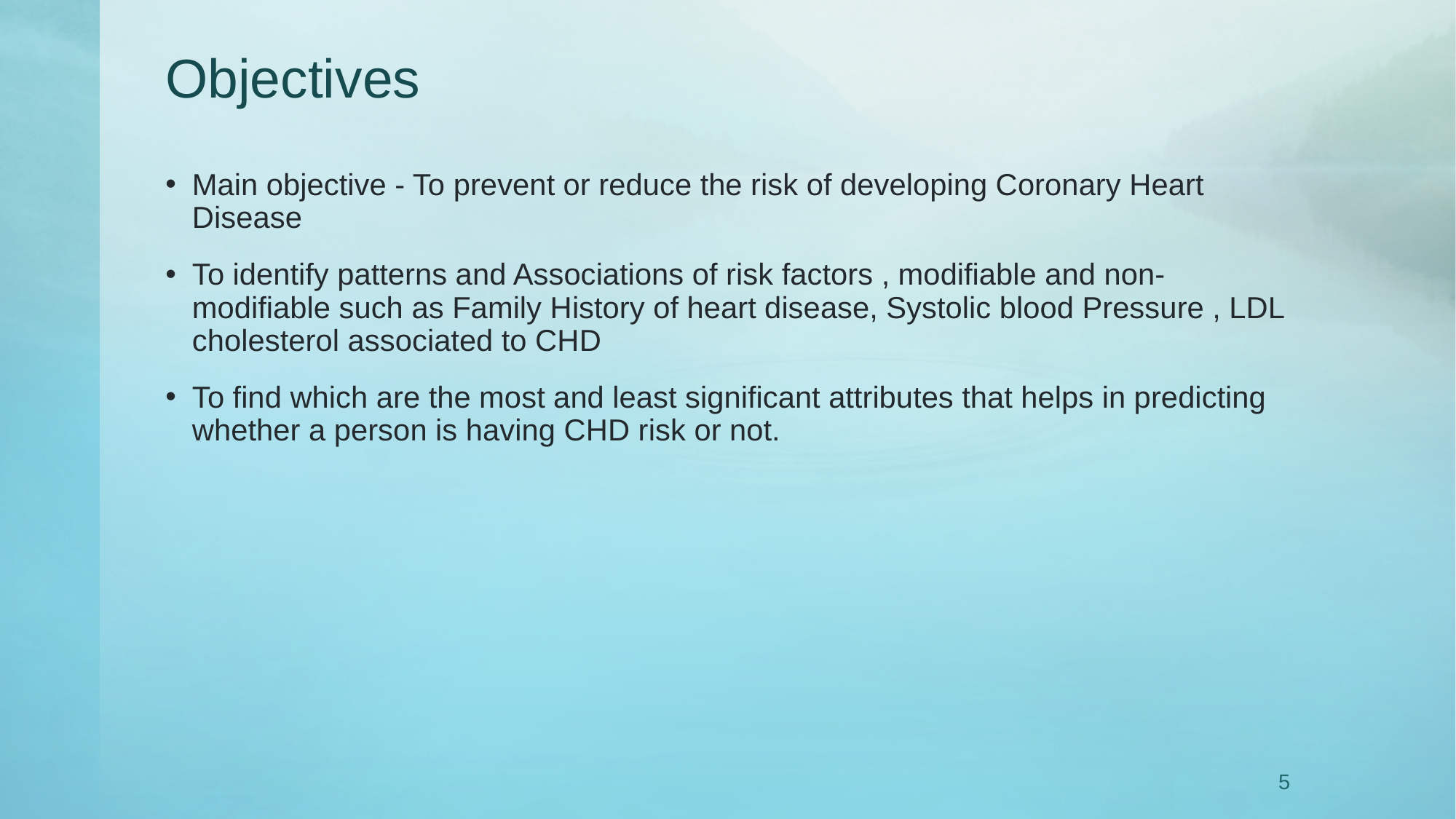

# Objectives
Main objective - To prevent or reduce the risk of developing Coronary Heart Disease
To identify patterns and Associations of risk factors , modifiable and non-modifiable such as Family History of heart disease, Systolic blood Pressure , LDL cholesterol associated to CHD
To find which are the most and least significant attributes that helps in predicting whether a person is having CHD risk or not.

5